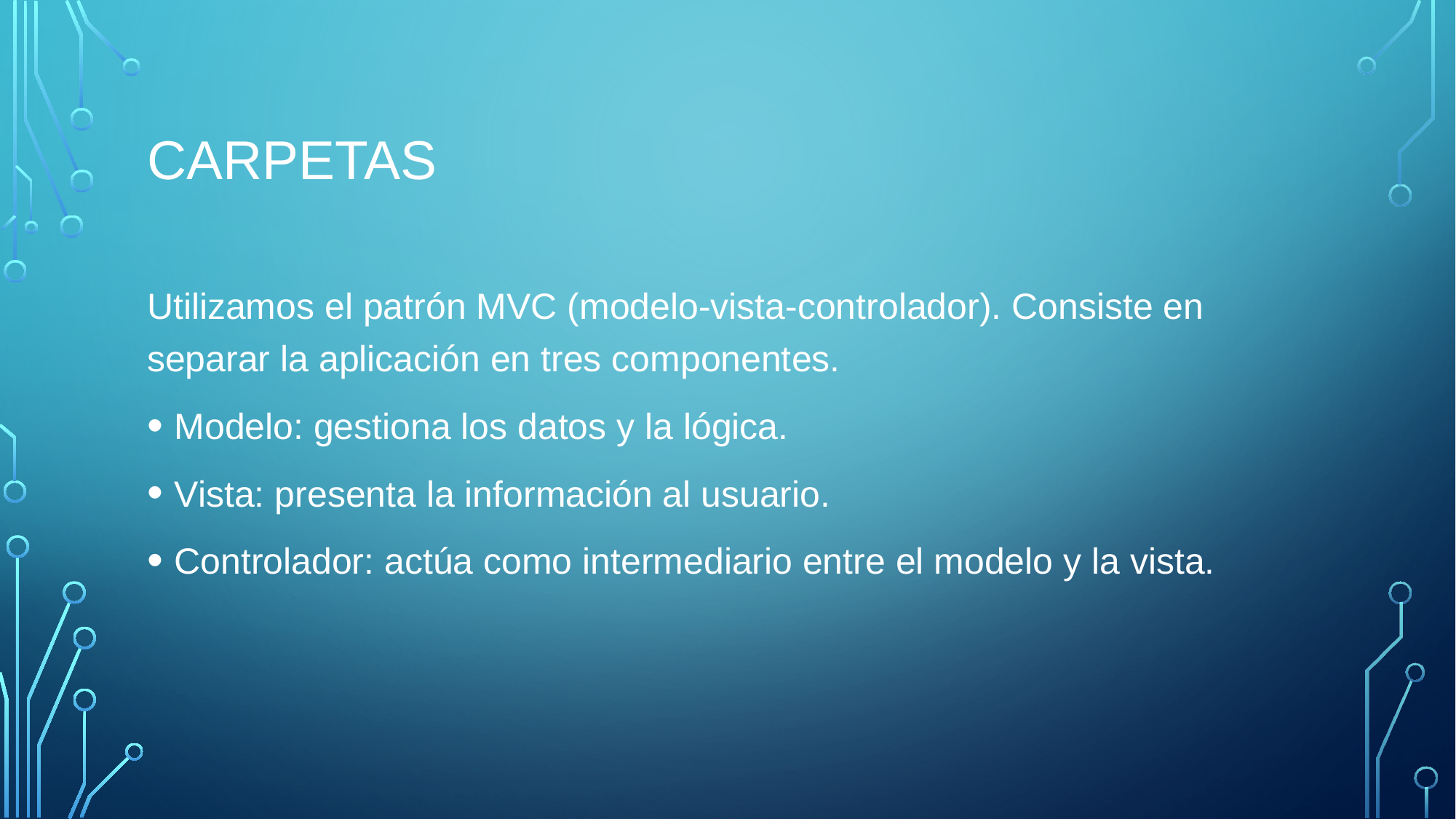

# carpetas
Utilizamos el patrón MVC (modelo-vista-controlador). Consiste en separar la aplicación en tres componentes.
Modelo: gestiona los datos y la lógica.
Vista: presenta la información al usuario.
Controlador: actúa como intermediario entre el modelo y la vista.